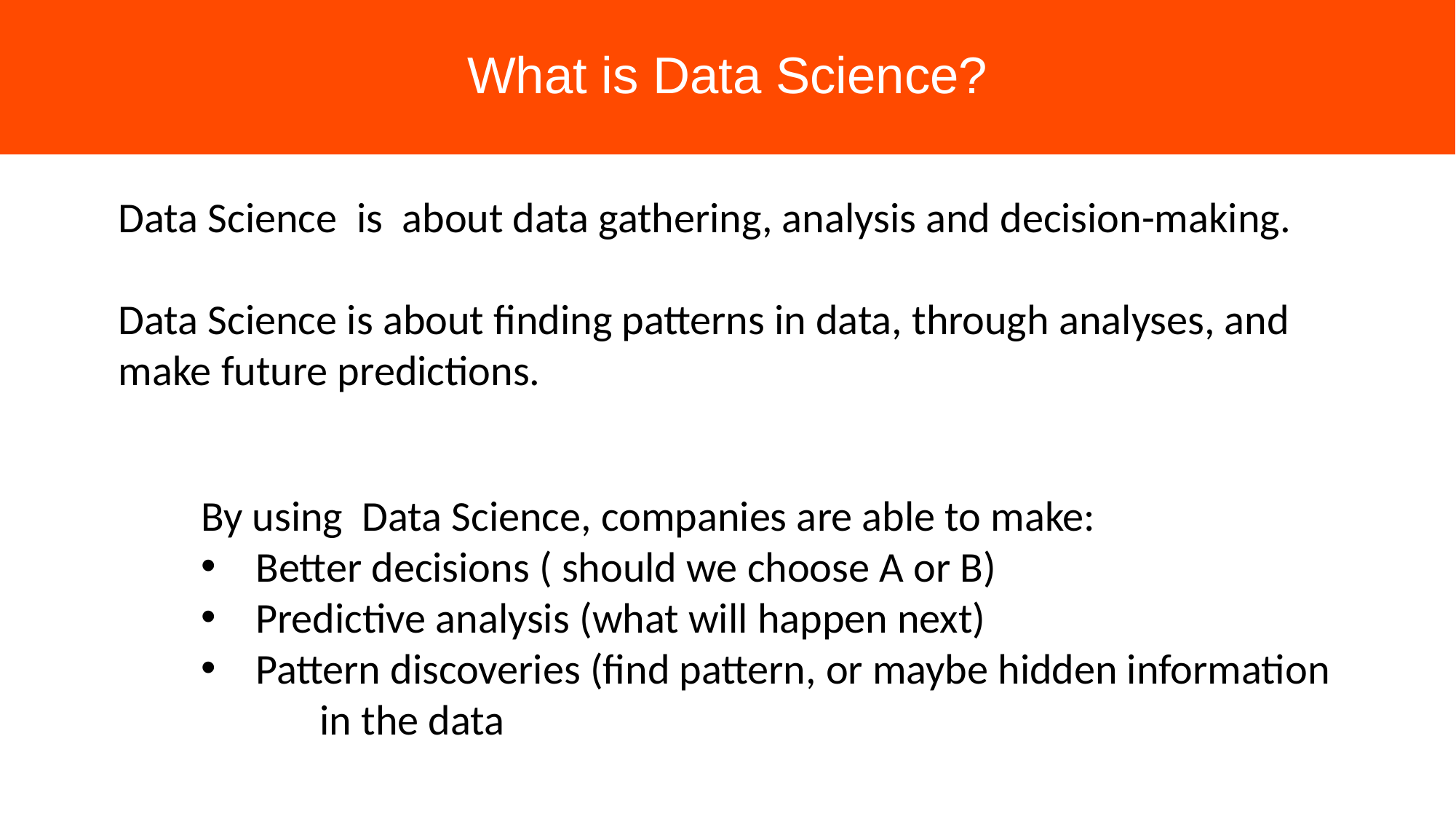

# What is Data Science?
Data Science  is  about data gathering, analysis and decision-making.

Data Science is about finding patterns in data, through analyses, and make future predictions.
By using  Data Science, companies are able to make:
Better decisions ( should we choose A or B)
Predictive analysis (what will happen next)
Pattern discoveries (find pattern, or maybe hidden information
	 in the data